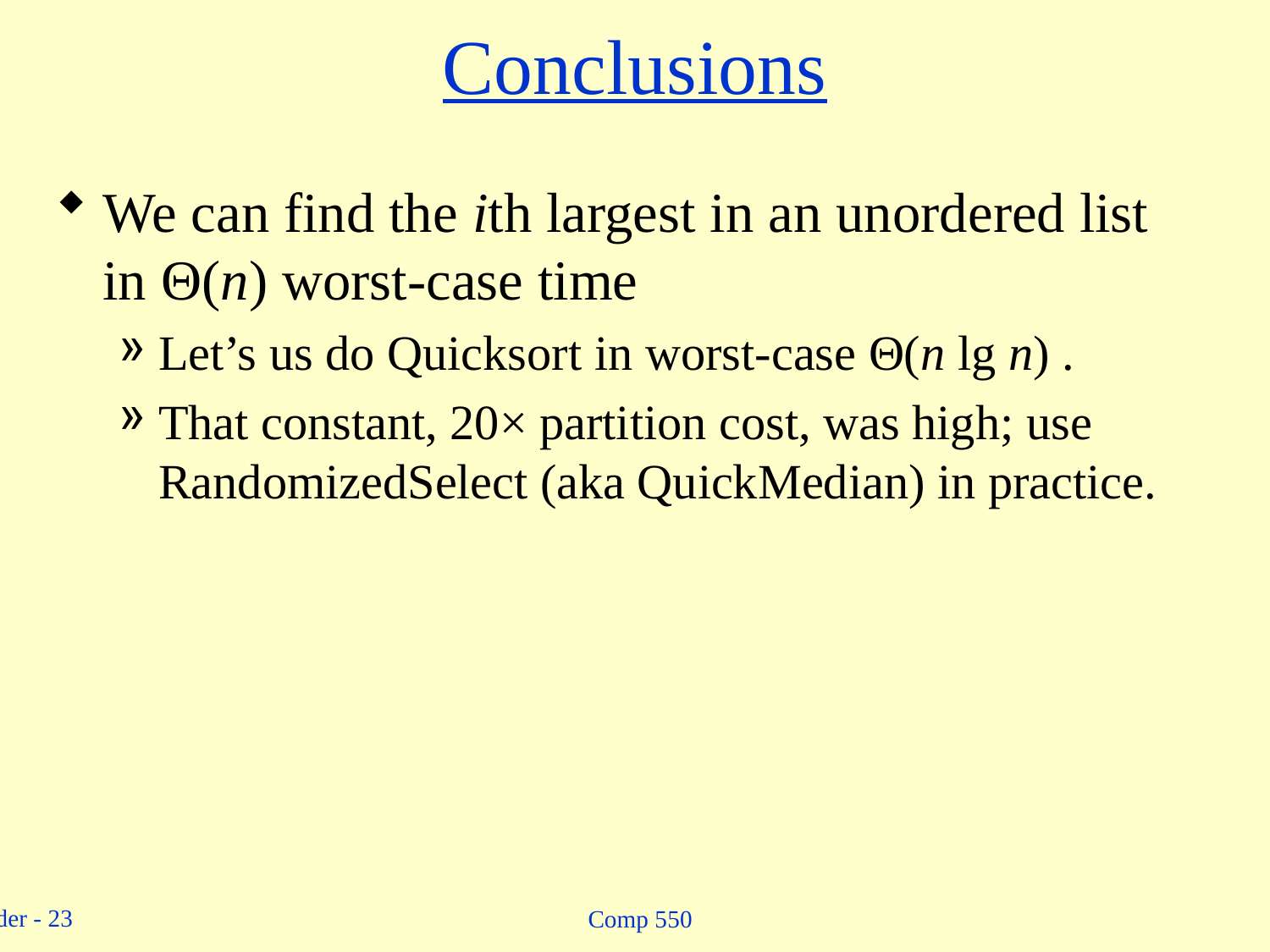

# Conclusions
We can find the ith largest in an unordered list in Θ(n) worst-case time
Let’s us do Quicksort in worst-case Θ(n lg n) .
That constant, 20× partition cost, was high; use RandomizedSelect (aka QuickMedian) in practice.
Comp 550